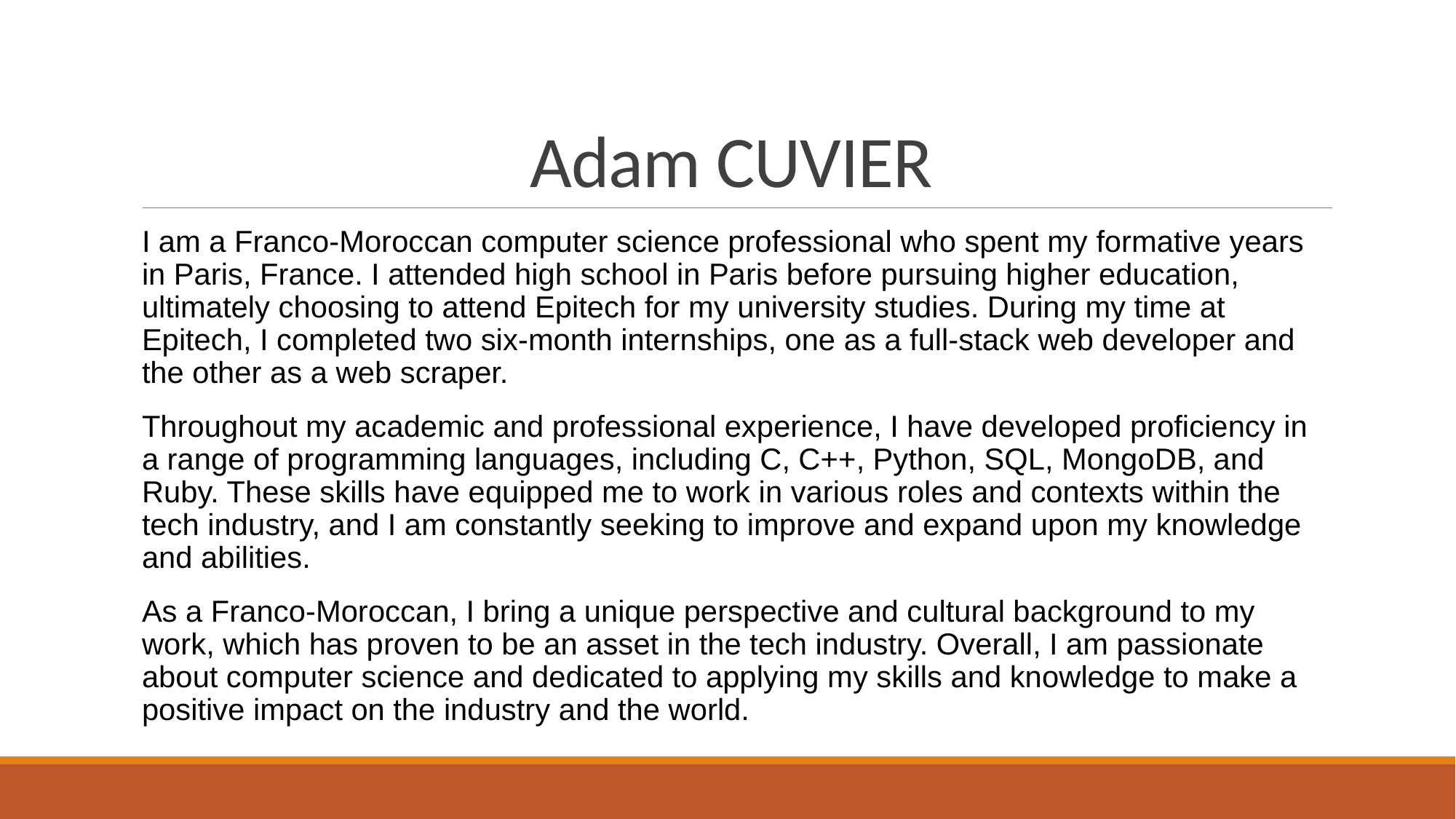

# Adam CUVIER
I am a Franco-Moroccan computer science professional who spent my formative years in Paris, France. I attended high school in Paris before pursuing higher education, ultimately choosing to attend Epitech for my university studies. During my time at Epitech, I completed two six-month internships, one as a full-stack web developer and the other as a web scraper.
Throughout my academic and professional experience, I have developed proficiency in a range of programming languages, including C, C++, Python, SQL, MongoDB, and Ruby. These skills have equipped me to work in various roles and contexts within the tech industry, and I am constantly seeking to improve and expand upon my knowledge and abilities.
As a Franco-Moroccan, I bring a unique perspective and cultural background to my work, which has proven to be an asset in the tech industry. Overall, I am passionate about computer science and dedicated to applying my skills and knowledge to make a positive impact on the industry and the world.